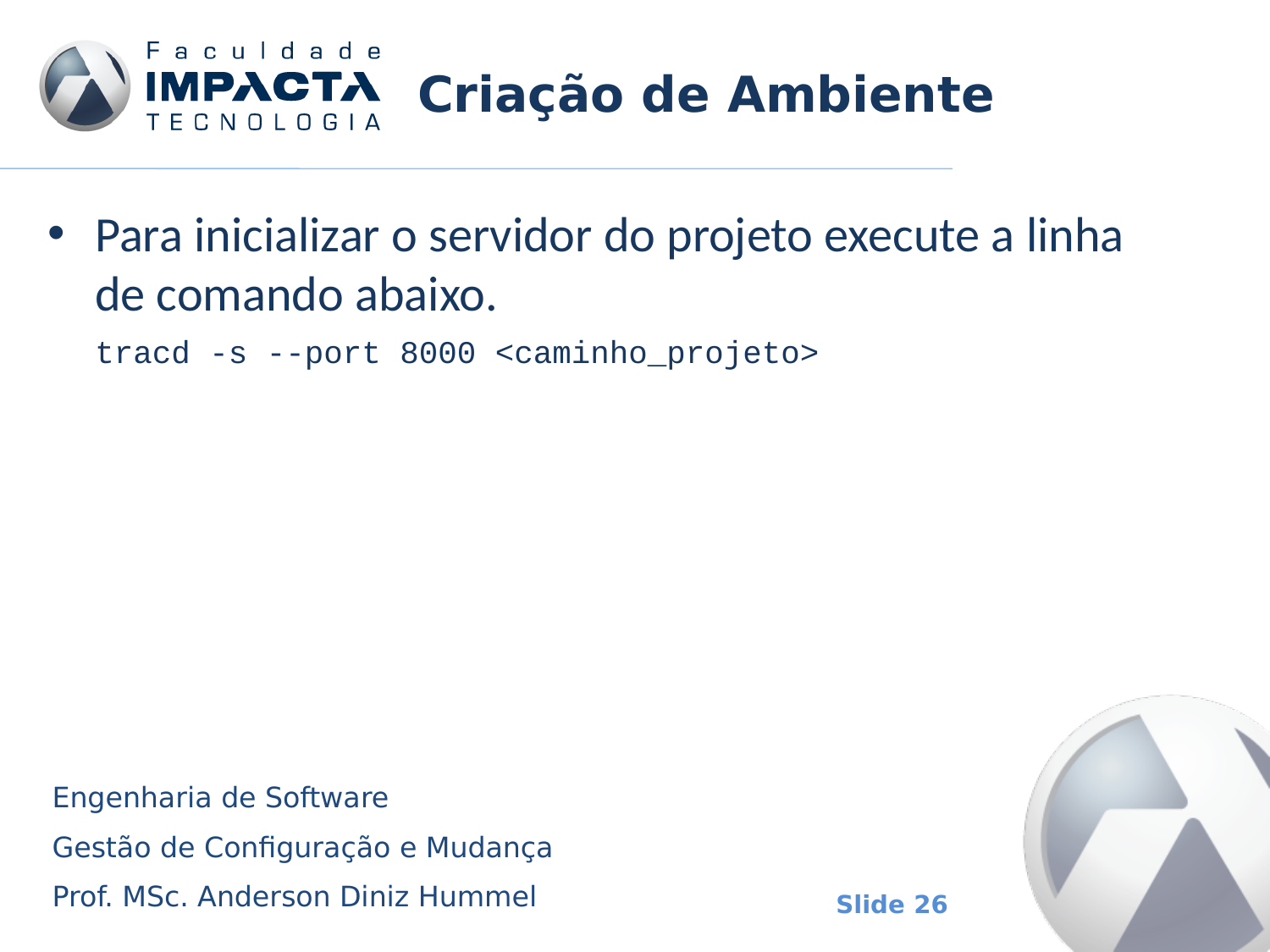

# Criação de Ambiente
Para inicializar o servidor do projeto execute a linha de comando abaixo.
	tracd -s --port 8000 <caminho_projeto>
Engenharia de Software
Gestão de Configuração e Mudança
Prof. MSc. Anderson Diniz Hummel